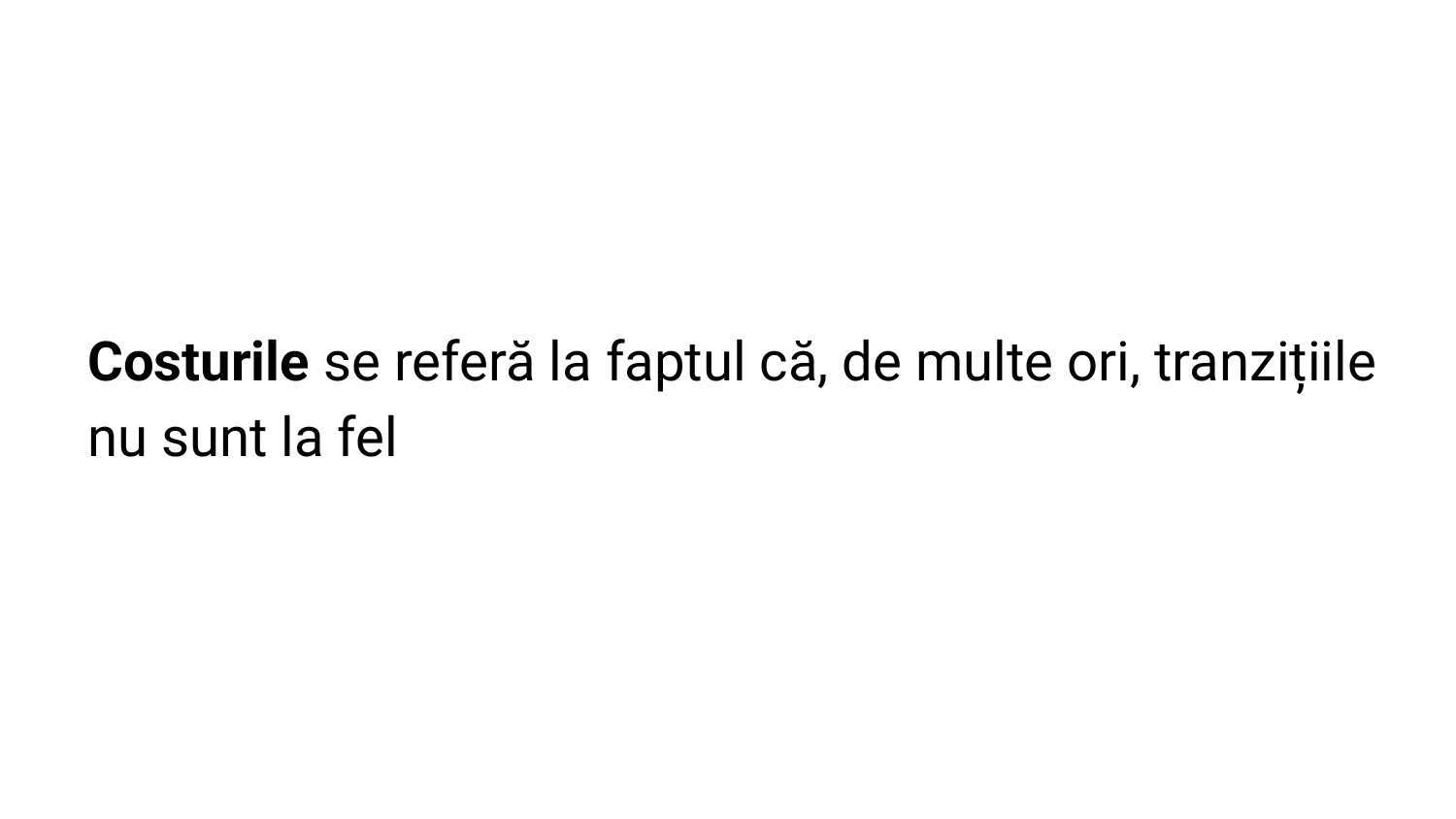

# Costurile se referă la faptul că, de multe ori, tranzițiile nu sunt la fel